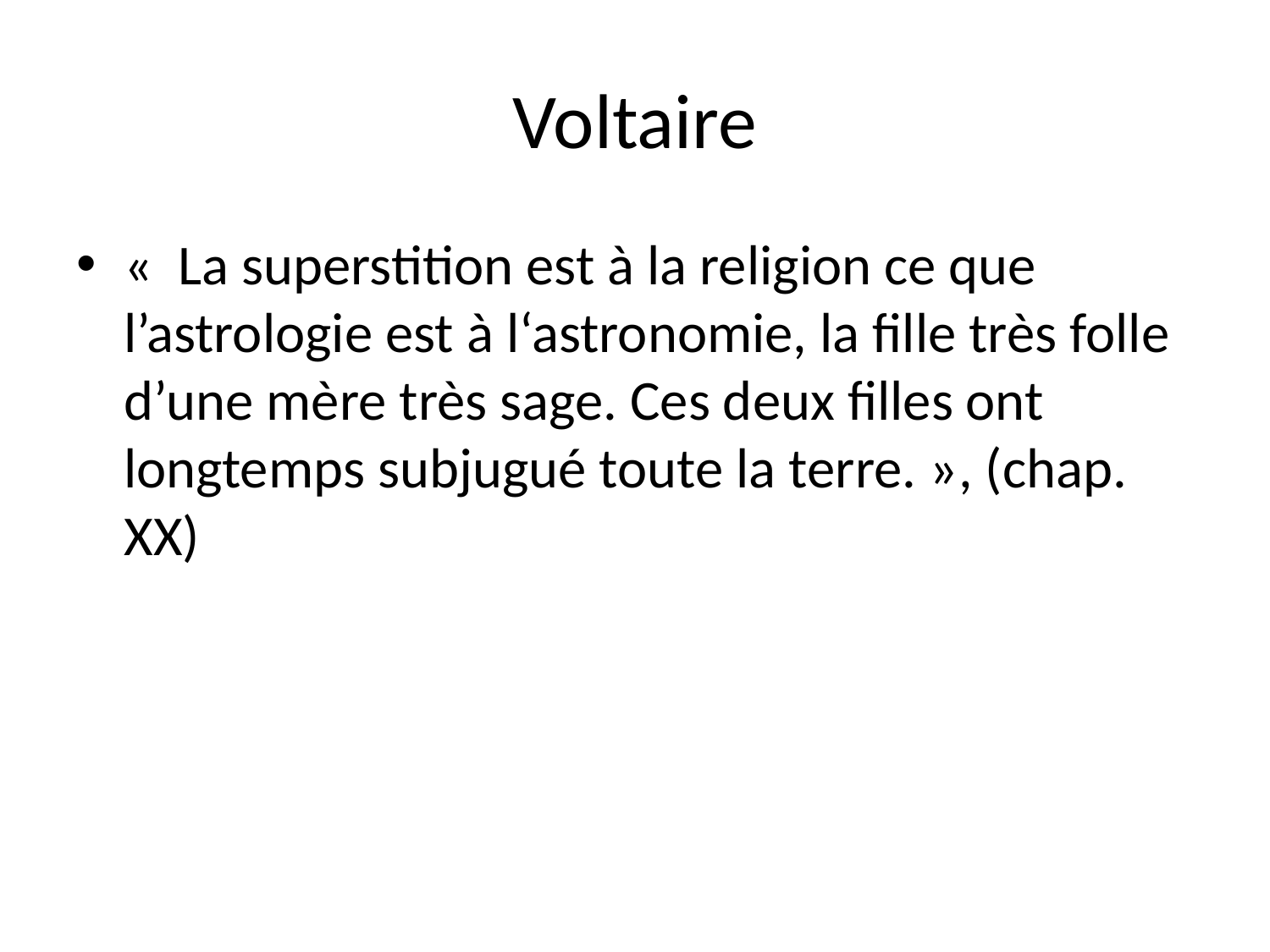

# Voltaire
«  La superstition est à la religion ce que l’astrologie est à l‘astronomie, la fille très folle d’une mère très sage. Ces deux filles ont longtemps subjugué toute la terre. », (chap. XX)